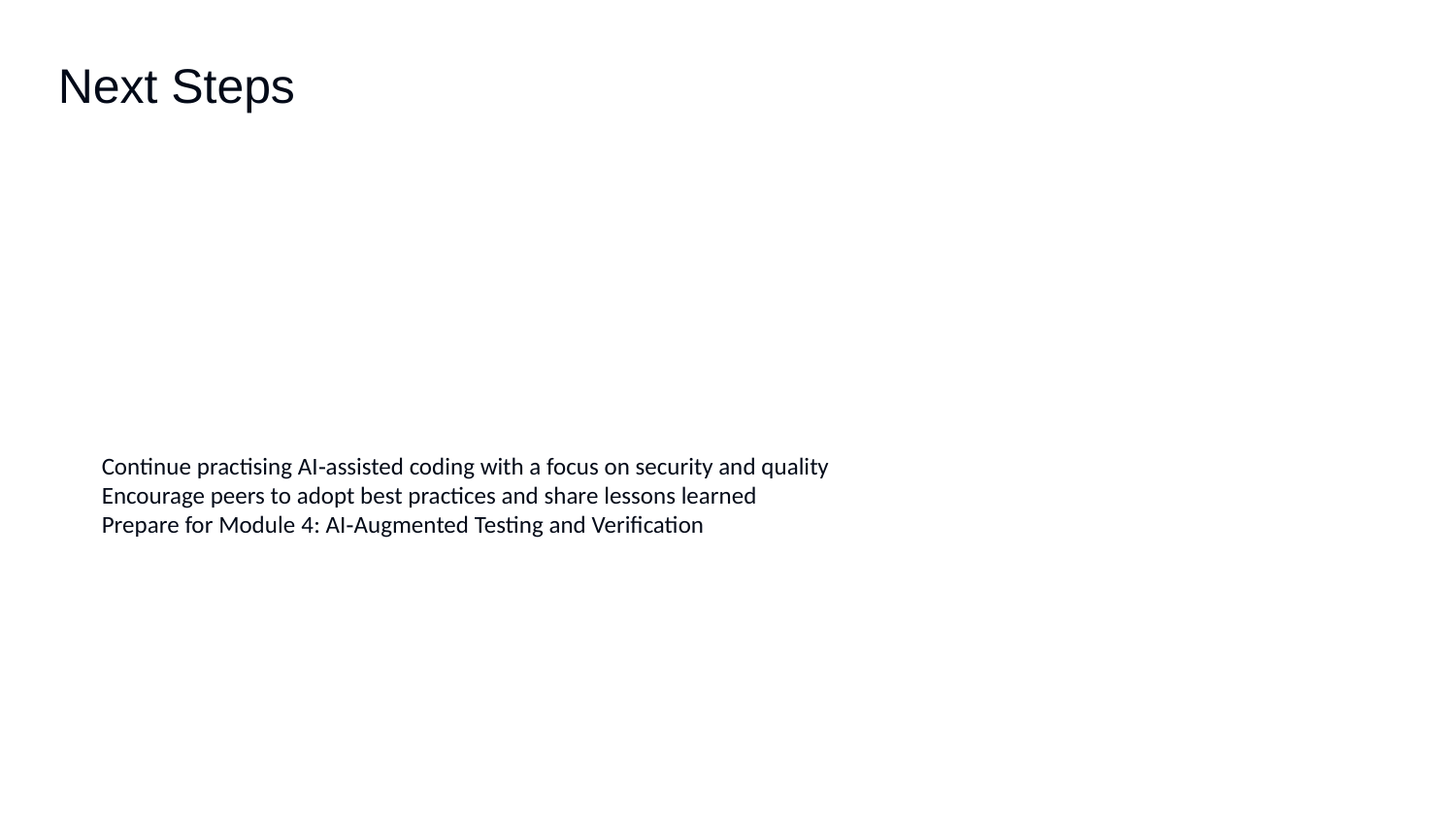

Next Steps
Continue practising AI‑assisted coding with a focus on security and quality
Encourage peers to adopt best practices and share lessons learned
Prepare for Module 4: AI‑Augmented Testing and Verification